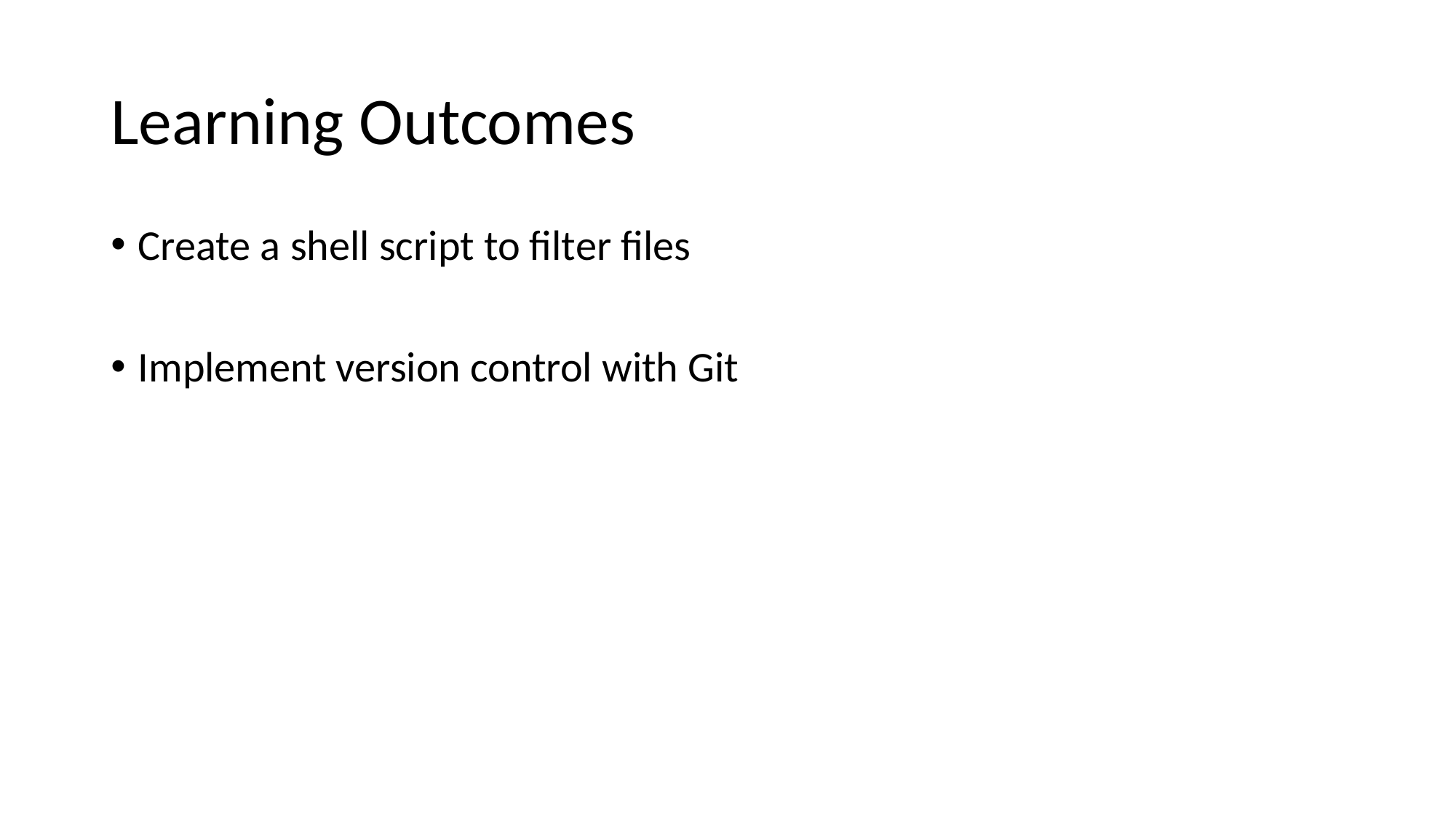

# Learning Outcomes
Create a shell script to filter files

Implement version control with Git